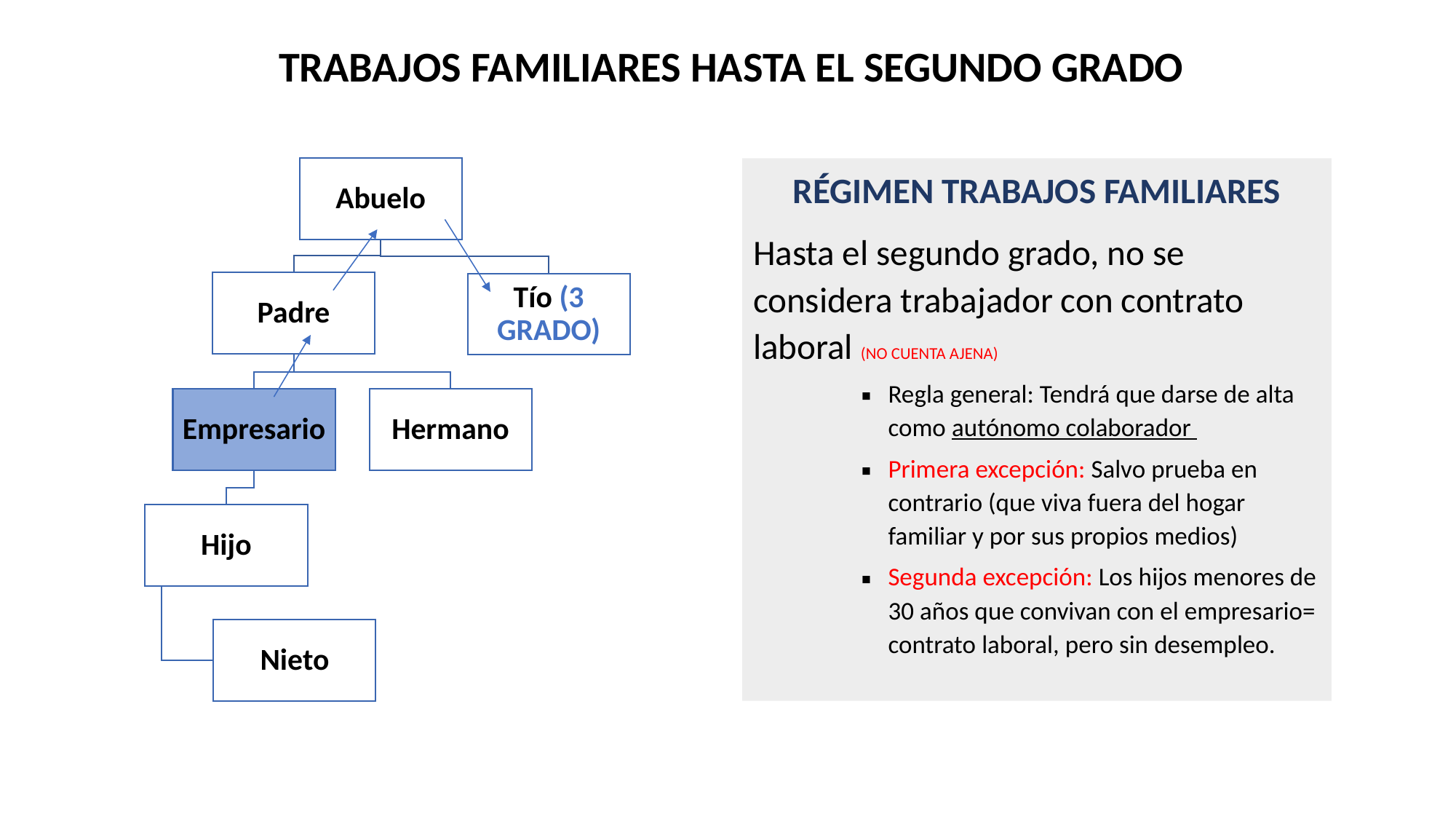

# TRABAJOS FAMILIARES HASTA EL SEGUNDO GRADO
RÉGIMEN TRABAJOS FAMILIARES
Hasta el segundo grado, no se considera trabajador con contrato laboral (NO CUENTA AJENA)
Regla general: Tendrá que darse de alta como autónomo colaborador
Primera excepción: Salvo prueba en contrario (que viva fuera del hogar familiar y por sus propios medios)
Segunda excepción: Los hijos menores de 30 años que convivan con el empresario= contrato laboral, pero sin desempleo.

Abuelo

Padre

Tío (3 GRADO)

Empresario

Hermano

Hijo

Nieto